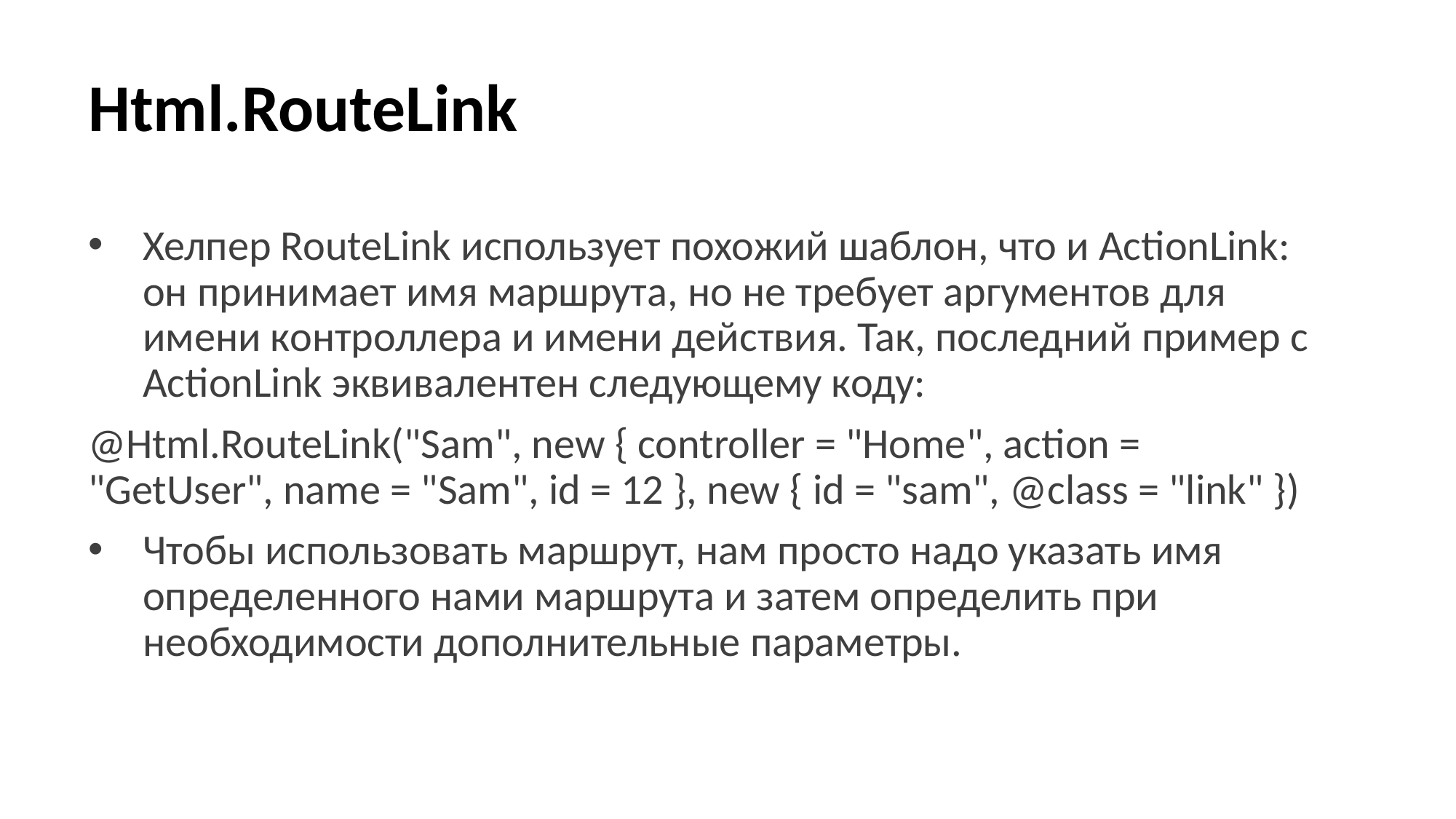

# Html.RouteLink
Хелпер RouteLink использует похожий шаблон, что и ActionLink: он принимает имя маршрута, но не требует аргументов для имени контроллера и имени действия. Так, последний пример с ActionLink эквивалентен следующему коду:
@Html.RouteLink("Sam", new { controller = "Home", action = "GetUser", name = "Sam", id = 12 }, new { id = "sam", @class = "link" })
Чтобы использовать маршрут, нам просто надо указать имя определенного нами маршрута и затем определить при необходимости дополнительные параметры.